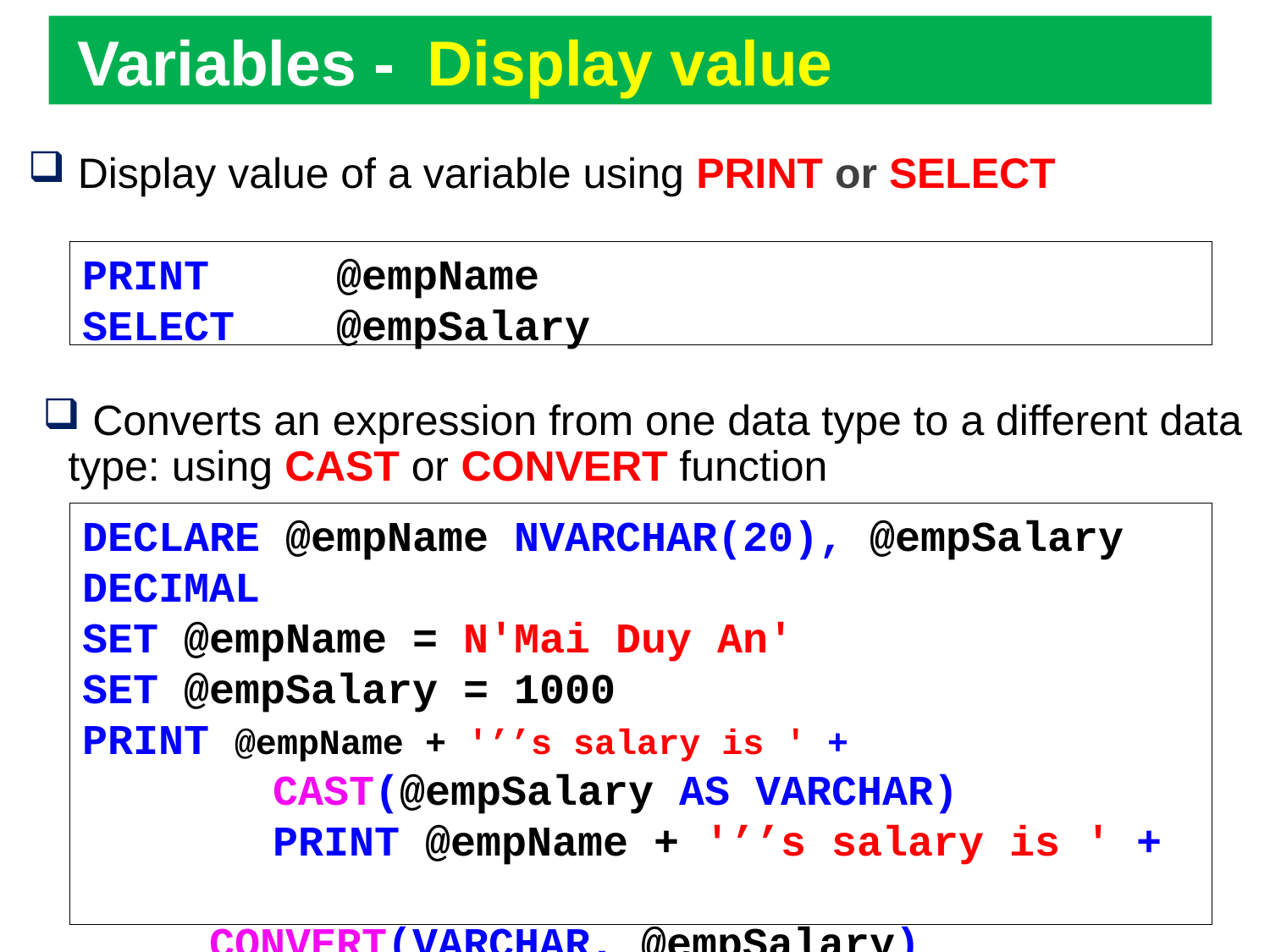

9
Variables -  Display value
# Display value of a variable using PRINT or SELECT
PRINT 	@empName
SELECT 	@empSalary
 Converts an expression from one data type to a different data type: using CAST or CONVERT function
DECLARE @empName NVARCHAR(20), @empSalary DECIMAL
SET @empName = N'Mai Duy An'
SET @empSalary = 1000
PRINT @empName + '’’s salary is ' +
CAST(@empSalary AS VARCHAR)
PRINT @empName + '’’s salary is ' + 				    CONVERT(VARCHAR, @empSalary)